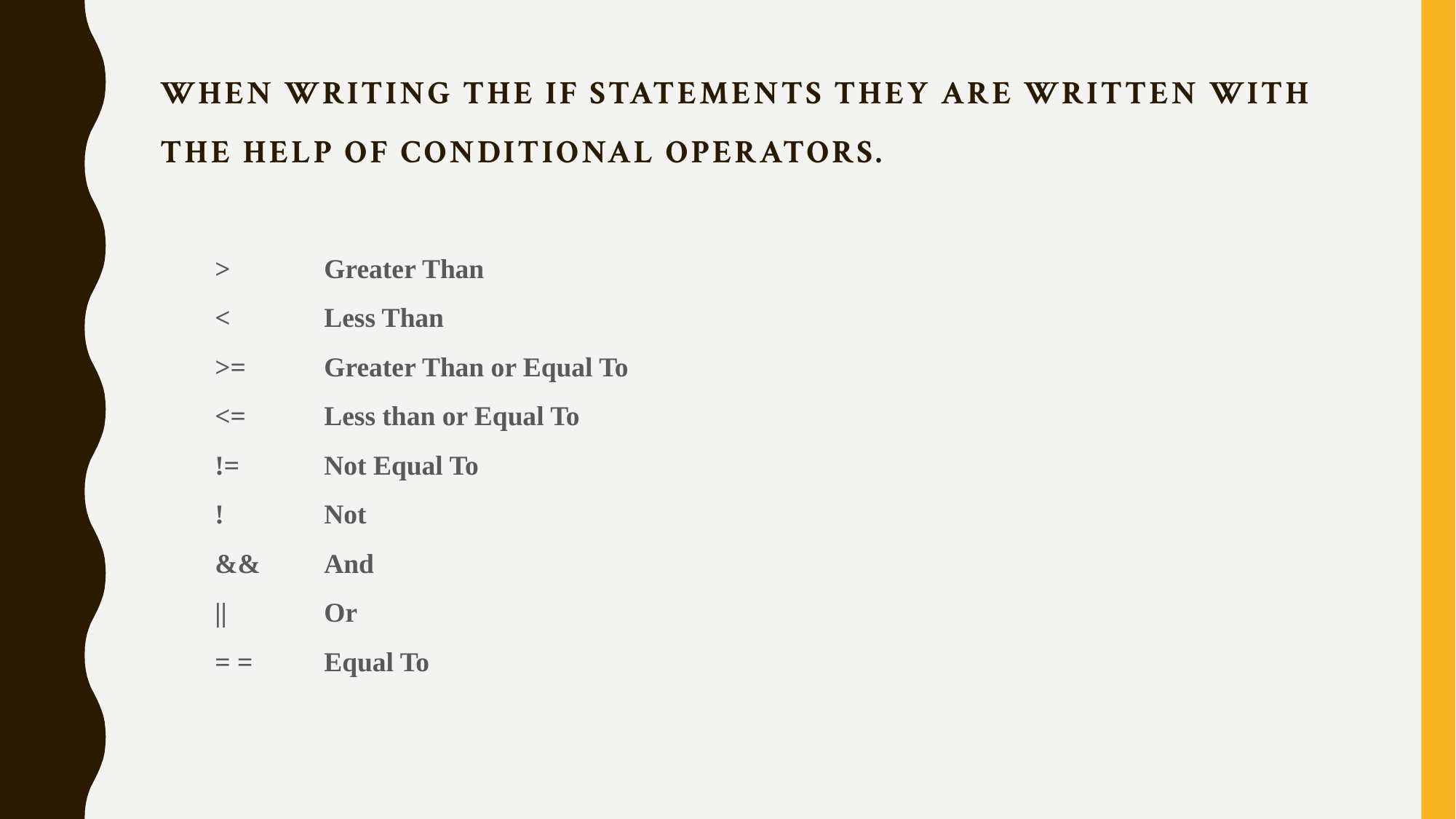

# When writing the if statements they are written with the help of conditional operators.
> 	Greater Than
< 	Less Than
>= 	Greater Than or Equal To
<= 	Less than or Equal To
!= 	Not Equal To
! 	Not
&& 	And
|| 	Or
= = 	Equal To